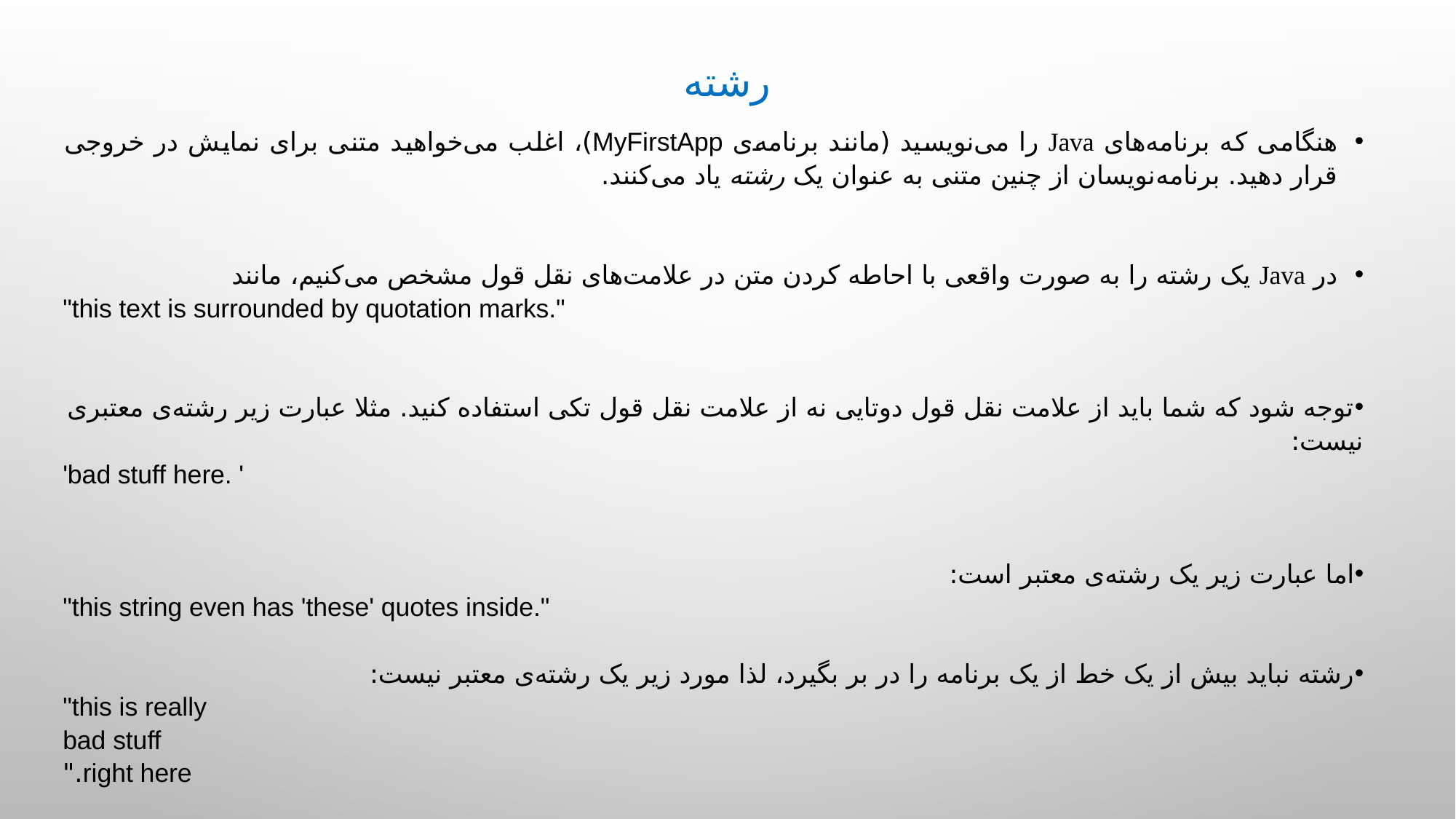

رشته
هنگامی که برنامه‌های Java را می‌نویسید (مانند برنامه‌ی MyFirstApp)، اغلب می‌خواهید متنی برای نمایش در خروجی قرار دهید. برنامه‌نویسان از چنین متنی به عنوان یک رشته یاد می‌کنند.

در Java یک رشته را به صورت واقعی با احاطه کردن متن در علامت‌های نقل قول مشخص می‌کنیم، مانند
"this text is surrounded by quotation marks."

توجه شود که شما باید از علامت نقل قول دوتایی نه از علامت نقل قول تکی استفاده کنید. مثلا عبارت زیر رشته‌ی معتبری نیست:
'bad stuff here. '

اما عبارت زیر یک رشته‌ی معتبر است:
"this string even has 'these' quotes inside."

رشته نباید بیش از یک خط از یک برنامه را در بر بگیرد، لذا مورد زیر یک رشته‌ی معتبر نیست:
"this is really
bad stuff
right here."